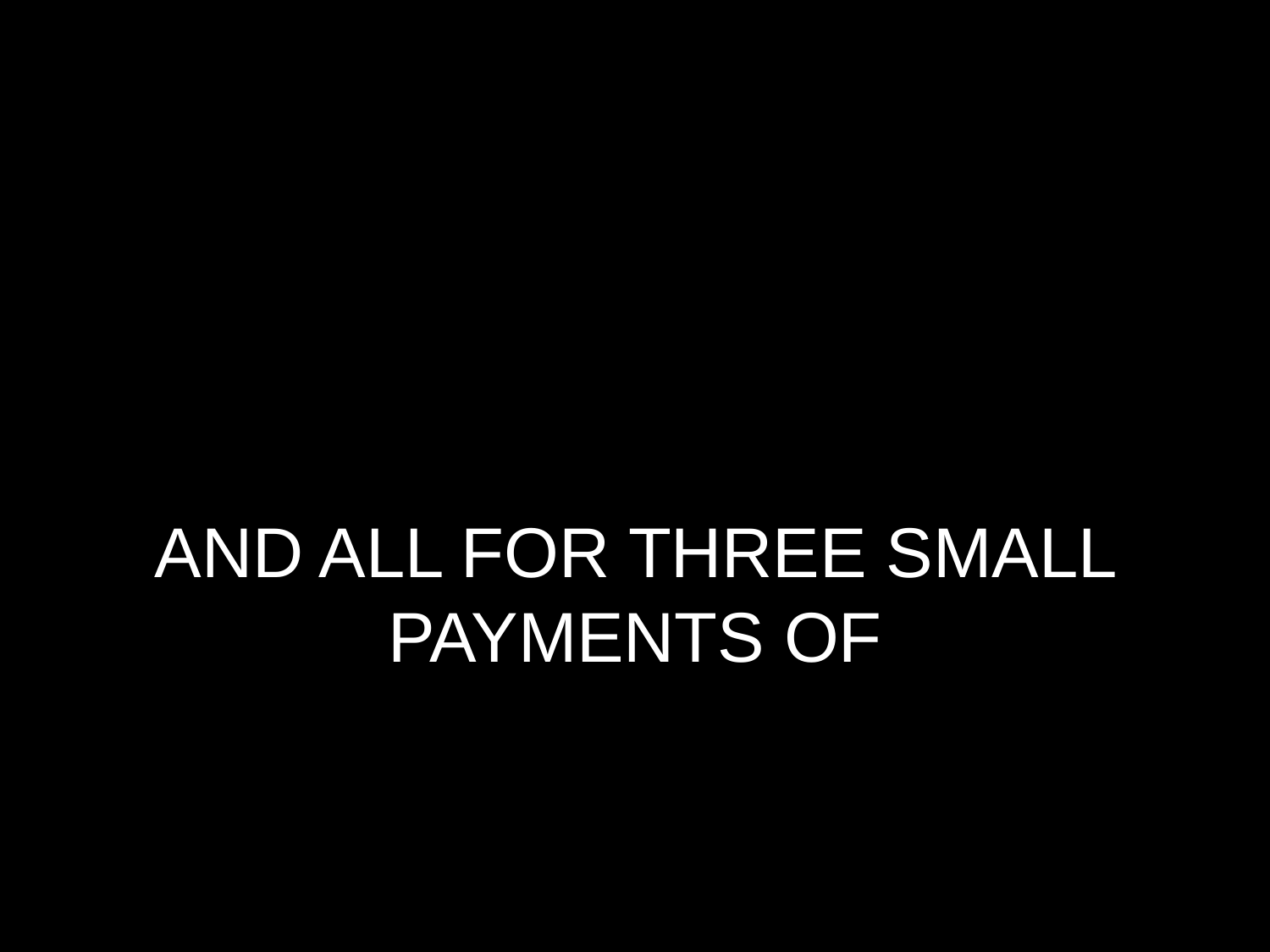

# AND ALL FOR THREE SMALL PAYMENTS OF